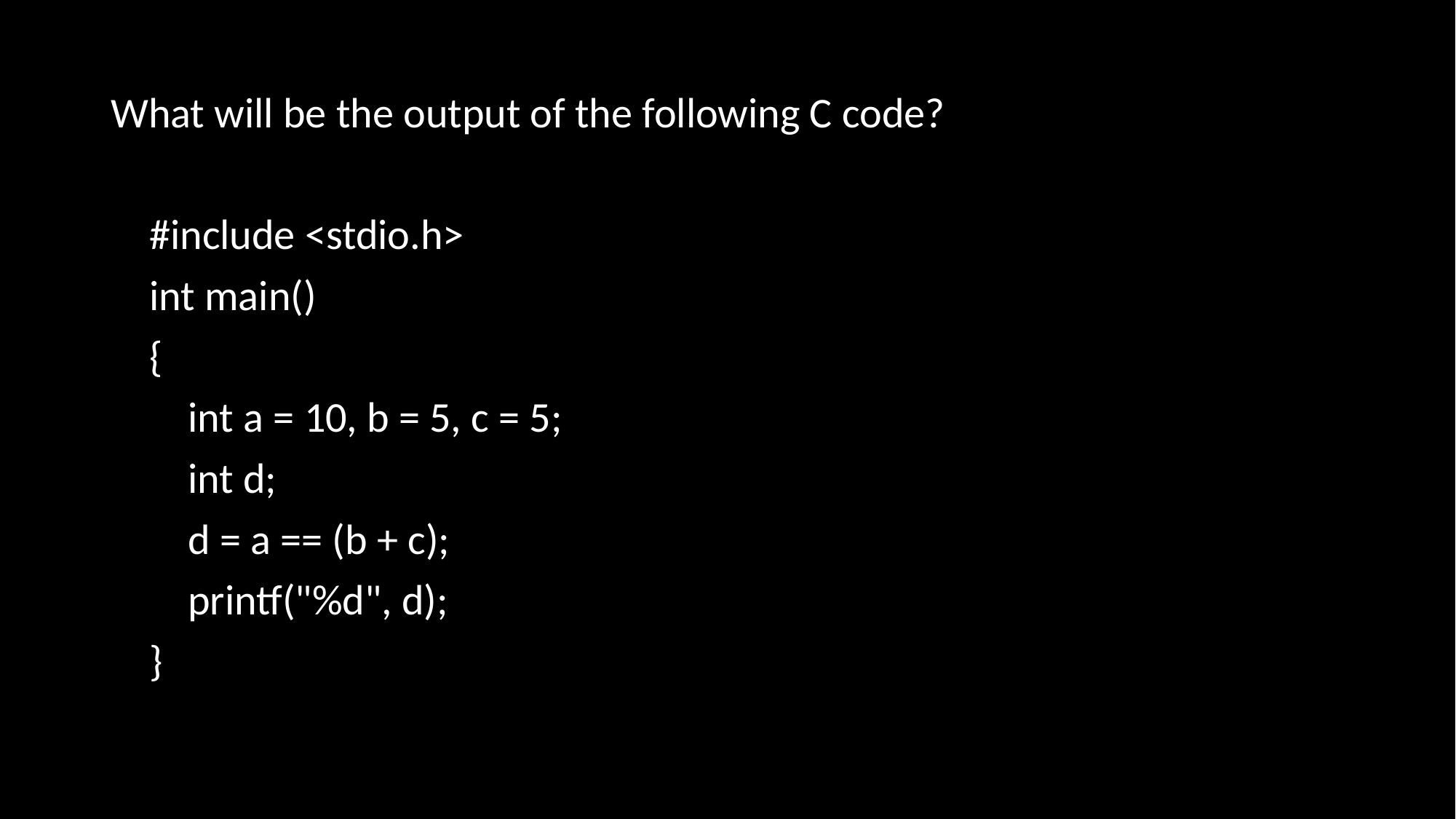

What will be the output of the following C code?

    #include <stdio.h>
    int main()
    {
        int a = 10, b = 5, c = 5;
        int d;
        d = a == (b + c);
        printf("%d", d);
    }